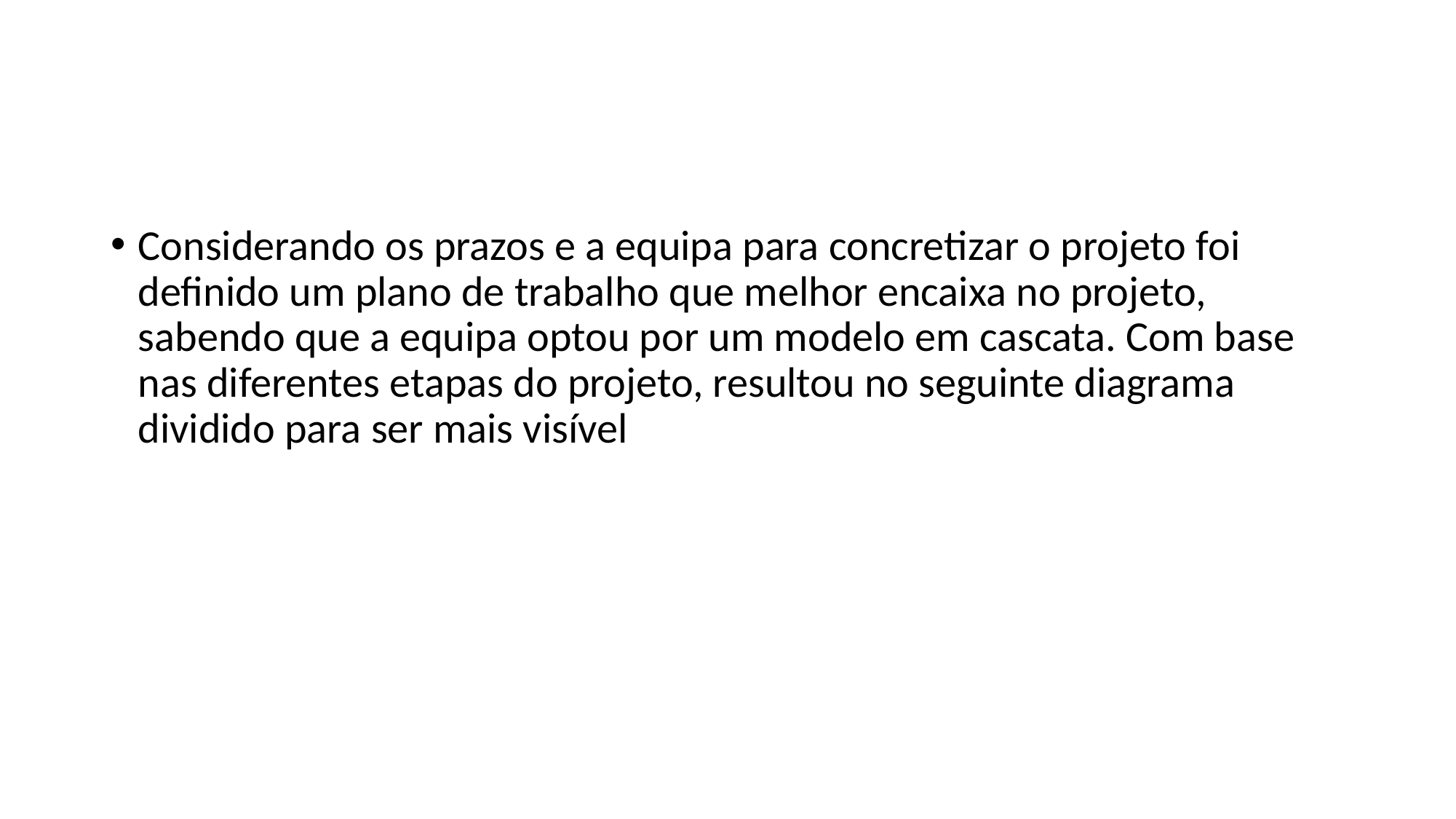

#
Considerando os prazos e a equipa para concretizar o projeto foi definido um plano de trabalho que melhor encaixa no projeto, sabendo que a equipa optou por um modelo em cascata. Com base nas diferentes etapas do projeto, resultou no seguinte diagrama dividido para ser mais visível